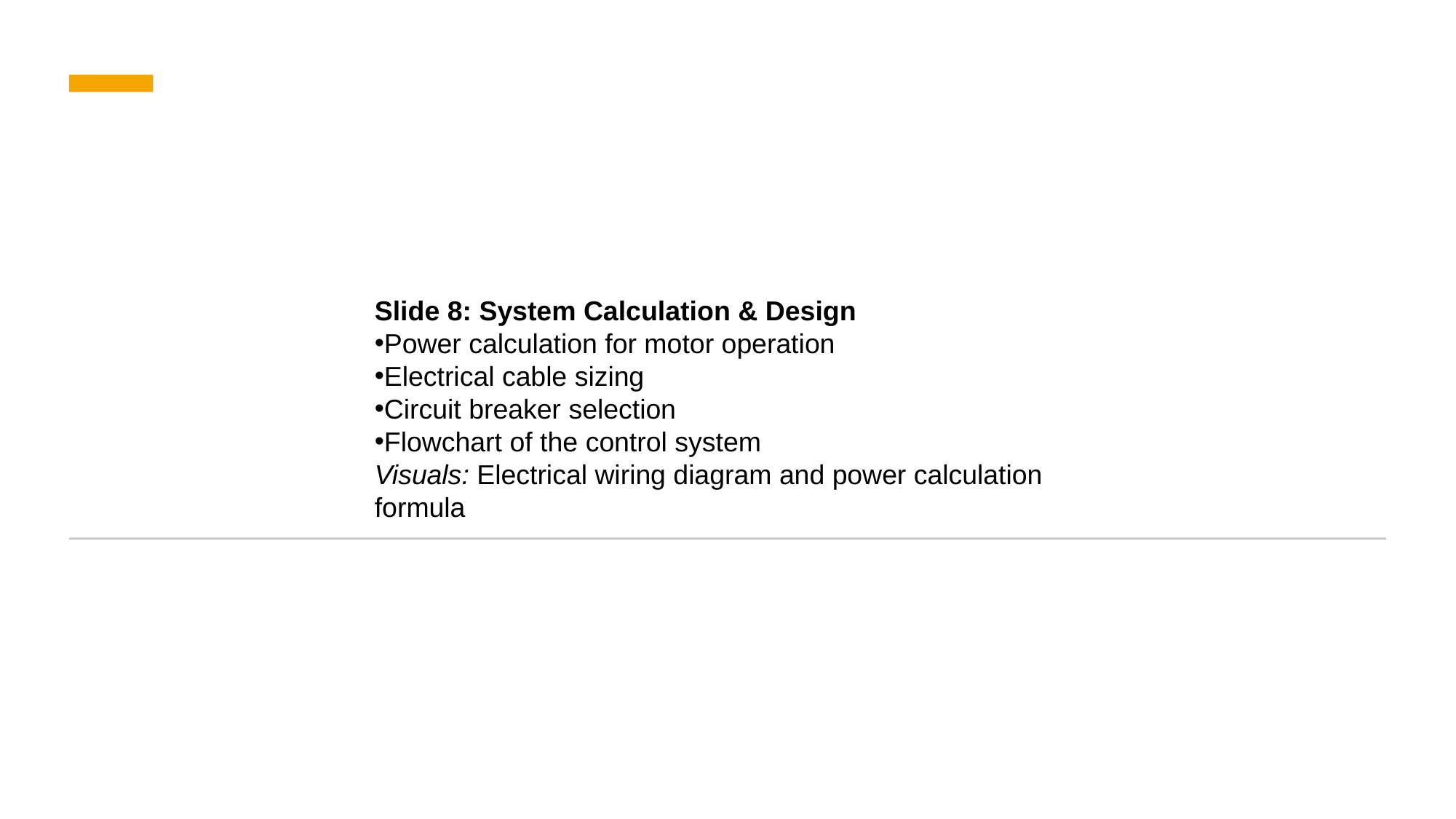

Slide 8: System Calculation & Design
Power calculation for motor operation
Electrical cable sizing
Circuit breaker selection
Flowchart of the control system
Visuals: Electrical wiring diagram and power calculation formula